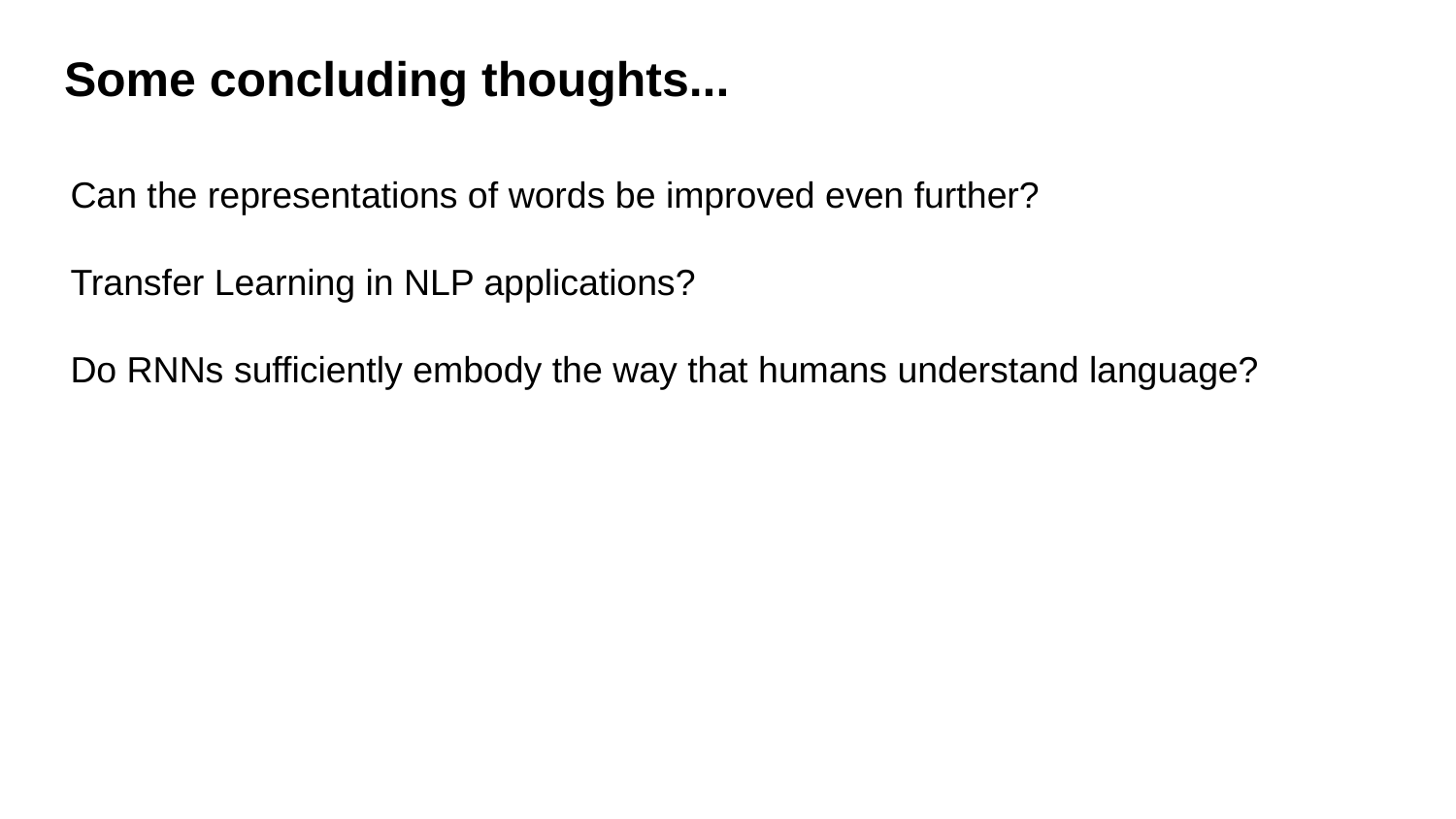

Some concluding thoughts...
Can the representations of words be improved even further?

Transfer Learning in NLP applications?

Do RNNs sufficiently embody the way that humans understand language?